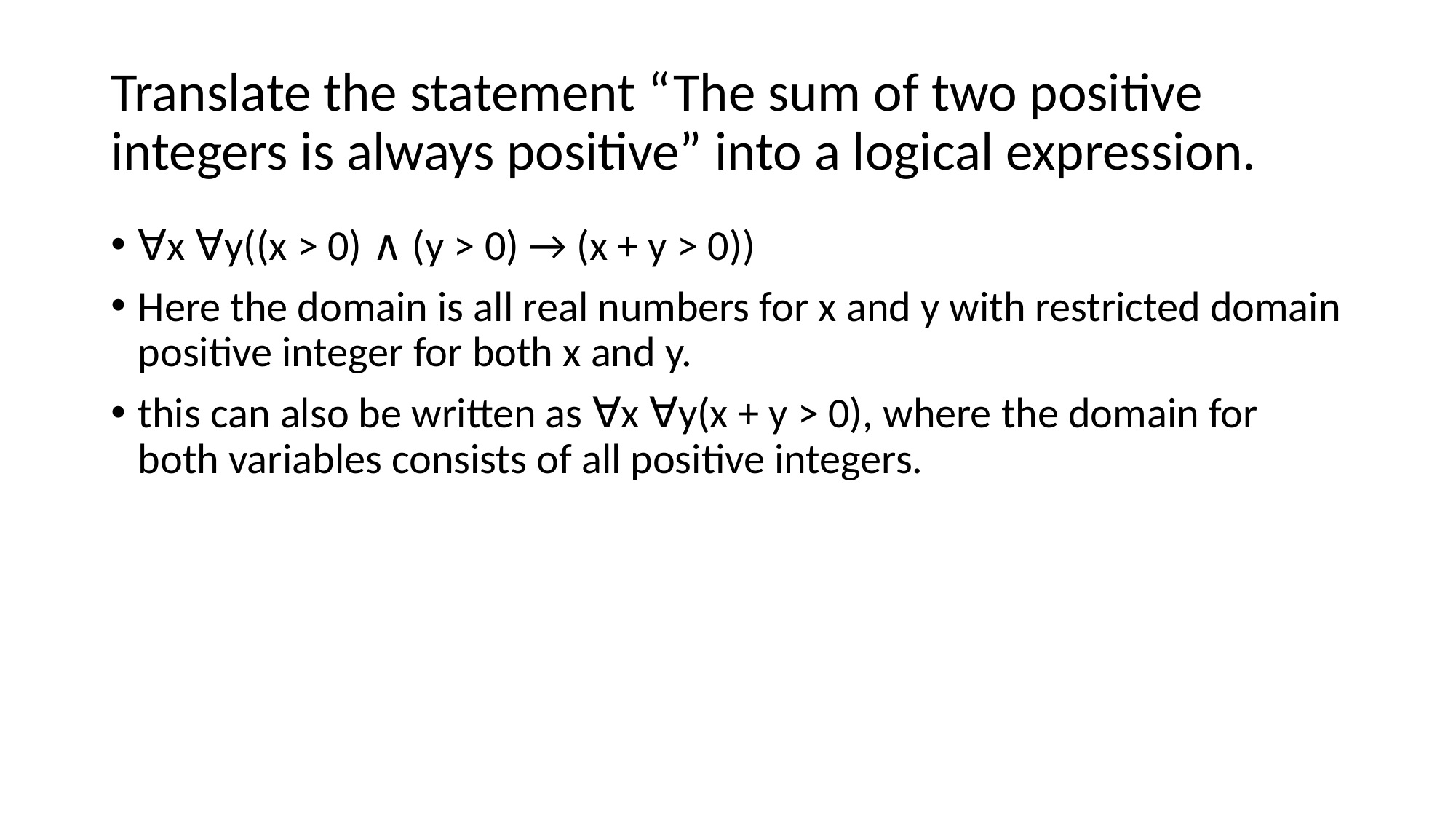

# Translate the statement “The sum of two positive integers is always positive” into a logical expression.
∀x ∀y((x > 0) ∧ (y > 0) → (x + y > 0))
Here the domain is all real numbers for x and y with restricted domain positive integer for both x and y.
this can also be written as ∀x ∀y(x + y > 0), where the domain for both variables consists of all positive integers.